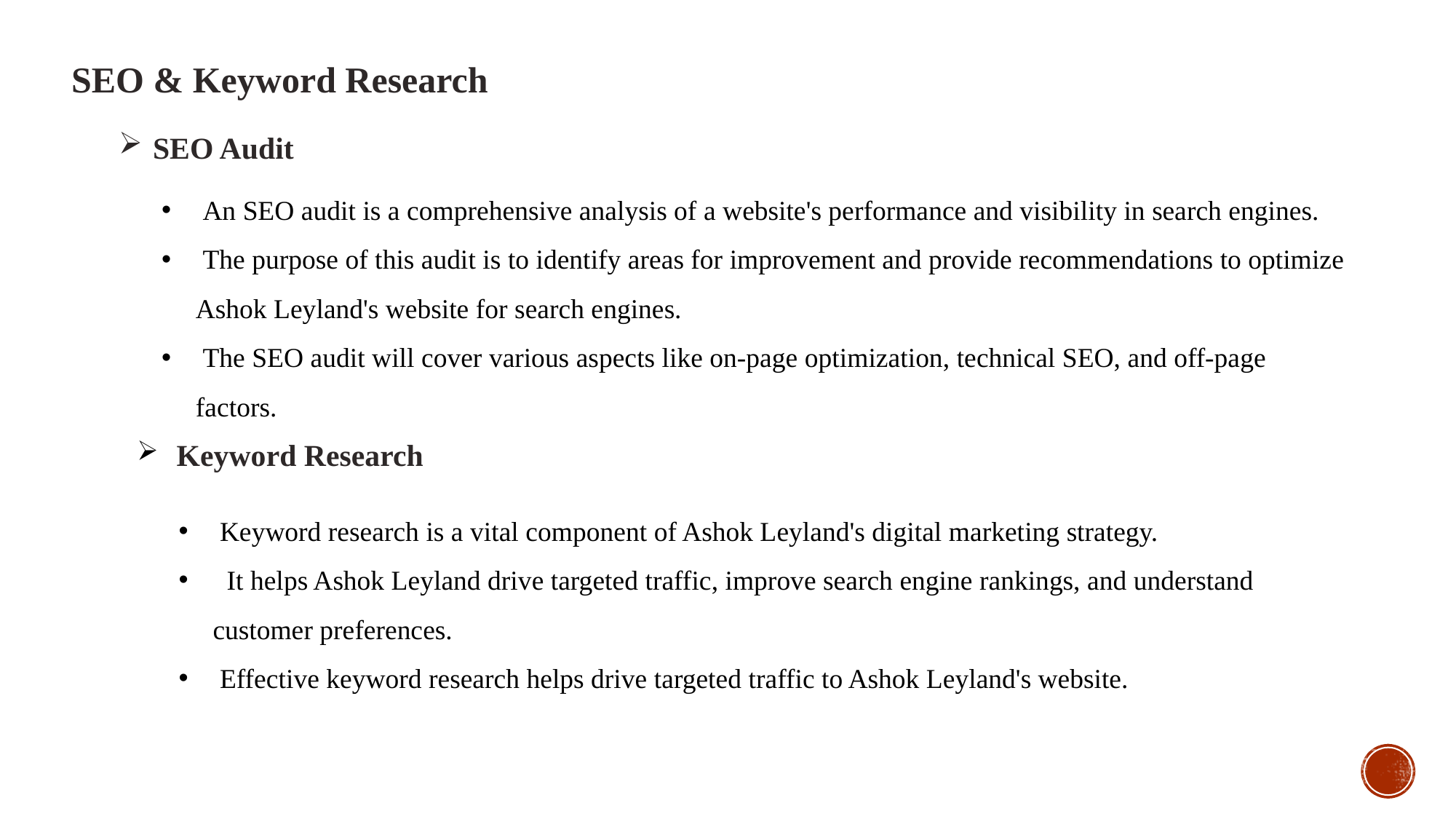

SEO & Keyword Research

SEO Audit
 An SEO audit is a comprehensive analysis of a website's performance and visibility in search engines.
 The purpose of this audit is to identify areas for improvement and provide recommendations to optimize Ashok Leyland's website for search engines.
 The SEO audit will cover various aspects like on-page optimization, technical SEO, and off-page factors.
 Keyword Research

 Keyword research is a vital component of Ashok Leyland's digital marketing strategy.
  It helps Ashok Leyland drive targeted traffic, improve search engine rankings, and understand customer preferences.
 Effective keyword research helps drive targeted traffic to Ashok Leyland's website.